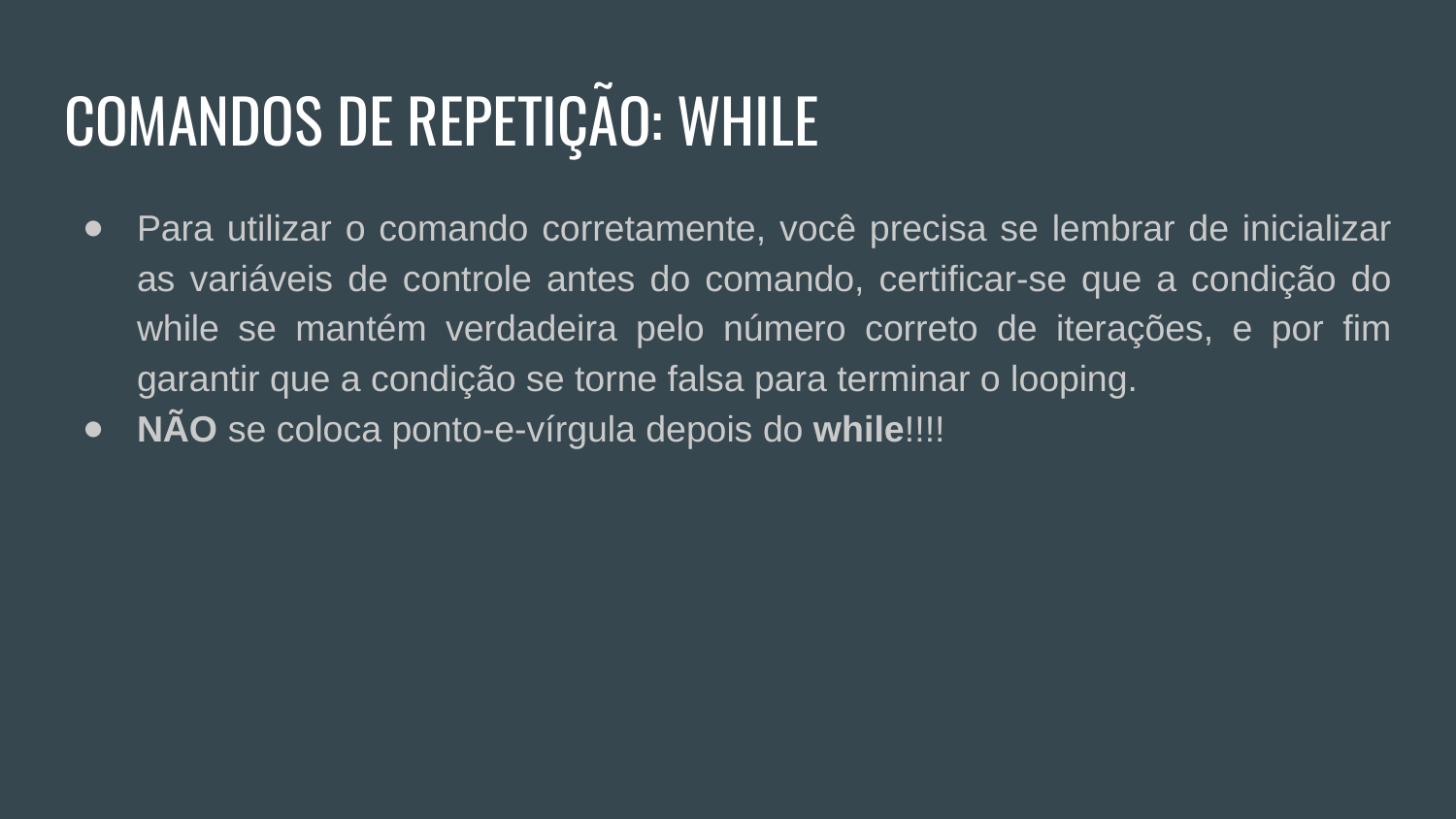

# COMANDOS DE REPETIÇÃO: WHILE
Para utilizar o comando corretamente, você precisa se lembrar de inicializar as variáveis de controle antes do comando, certificar-se que a condição do while se mantém verdadeira pelo número correto de iterações, e por fim garantir que a condição se torne falsa para terminar o looping.
NÃO se coloca ponto-e-vírgula depois do while!!!!